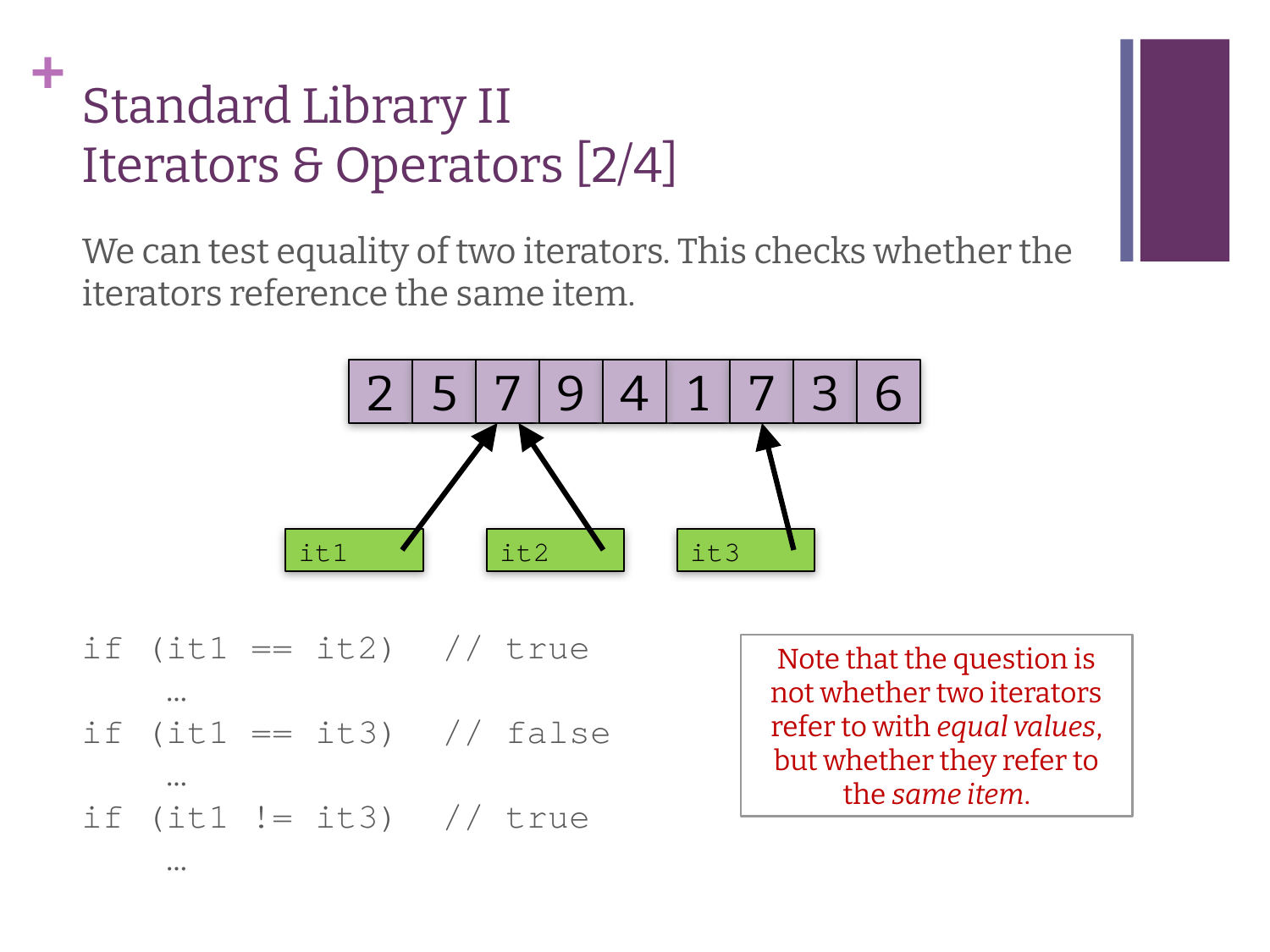

# Standard Library II Iterators & Operators [2/4]
We can test equality of two iterators. This checks whether the iterators reference the same item.

if (it1 == it2)  // true
    …
if (it1 == it3)  // false
    …
if (it1 != it3)  // true
    …
2
5
7
9
4
1
7
3
6
it1
it2
it3
Note that the question is
not whether two iterators refer to with equal values, but whether they refer to the same item.